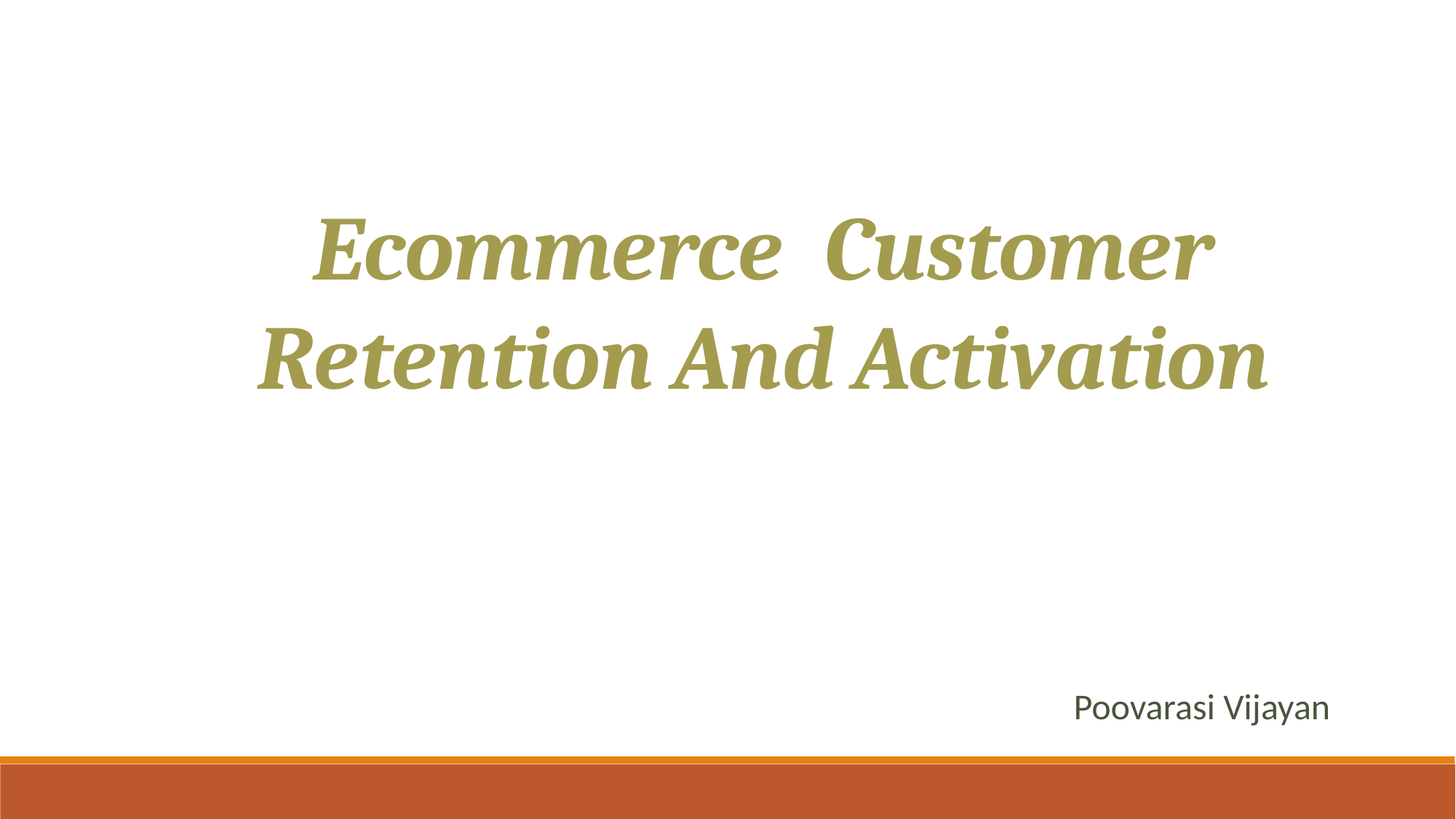

Ecommerce  Customer Retention And Activation
Poovarasi Vijayan